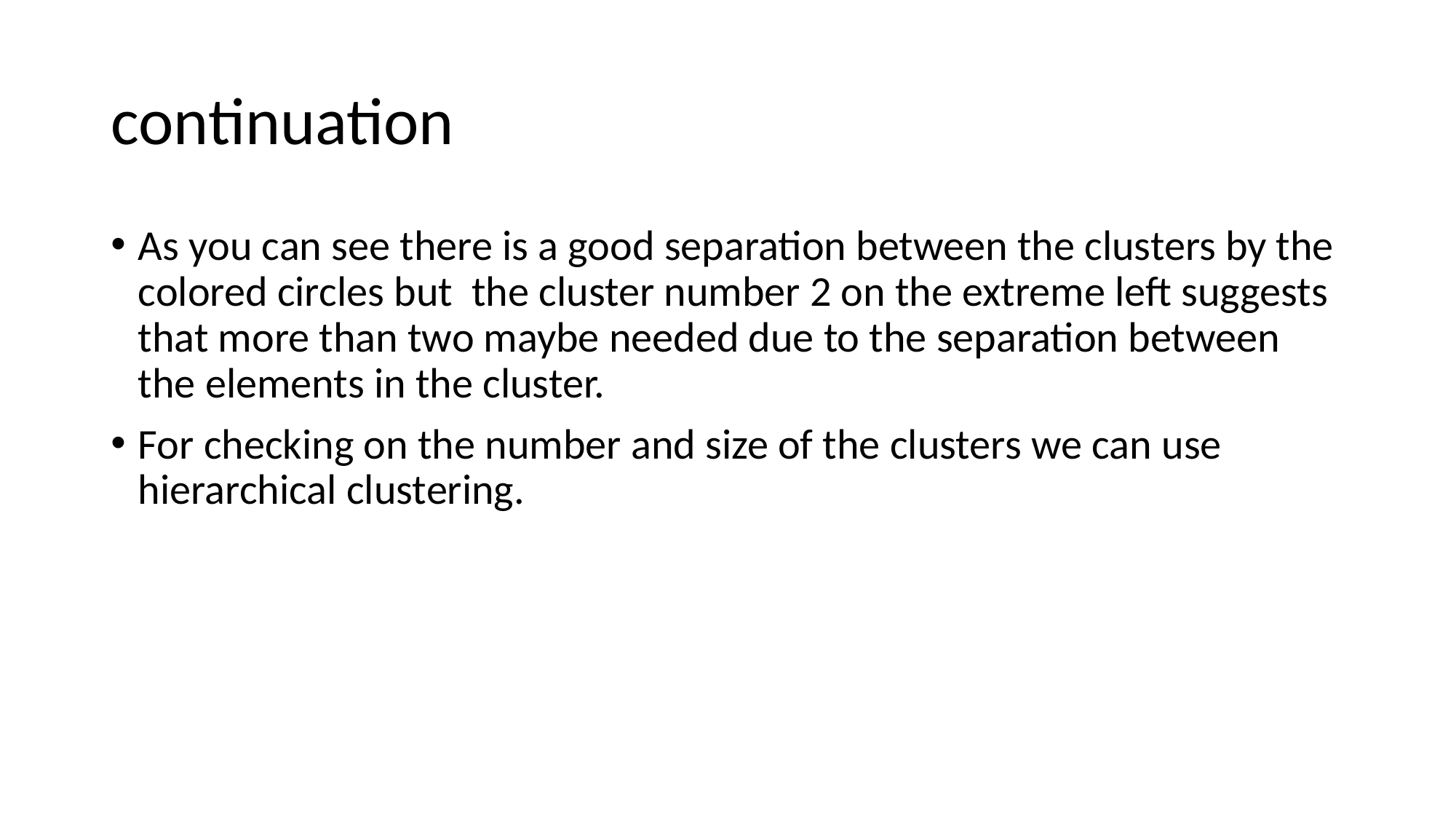

# continuation
As you can see there is a good separation between the clusters by the colored circles but  the cluster number 2 on the extreme left suggests that more than two maybe needed due to the separation between the elements in the cluster.
For checking on the number and size of the clusters we can use hierarchical clustering.